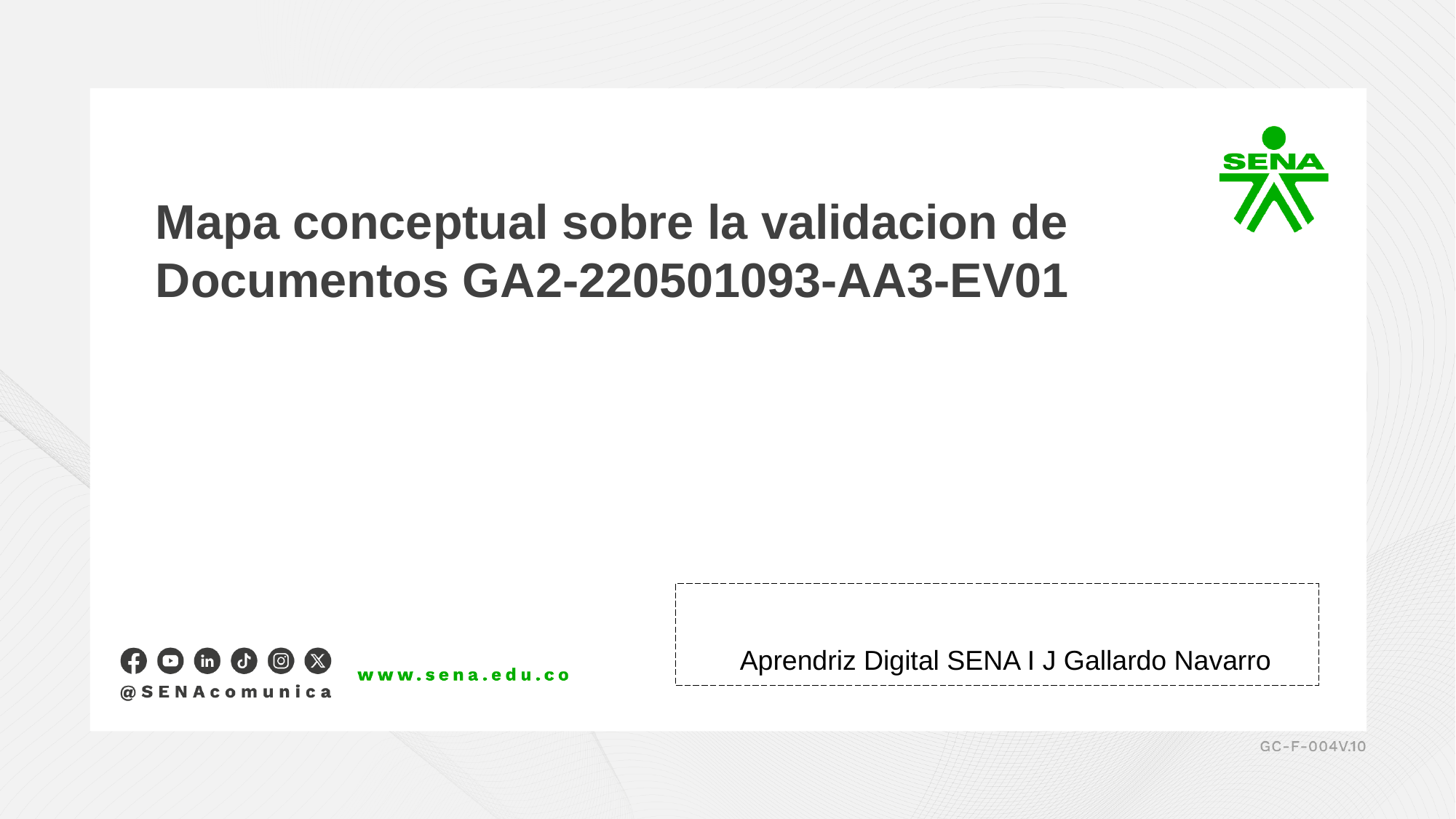

Mapa conceptual sobre la validacion de Documentos GA2-220501093-AA3-EV01

Aprendriz Digital SENA I J Gallardo Navarro